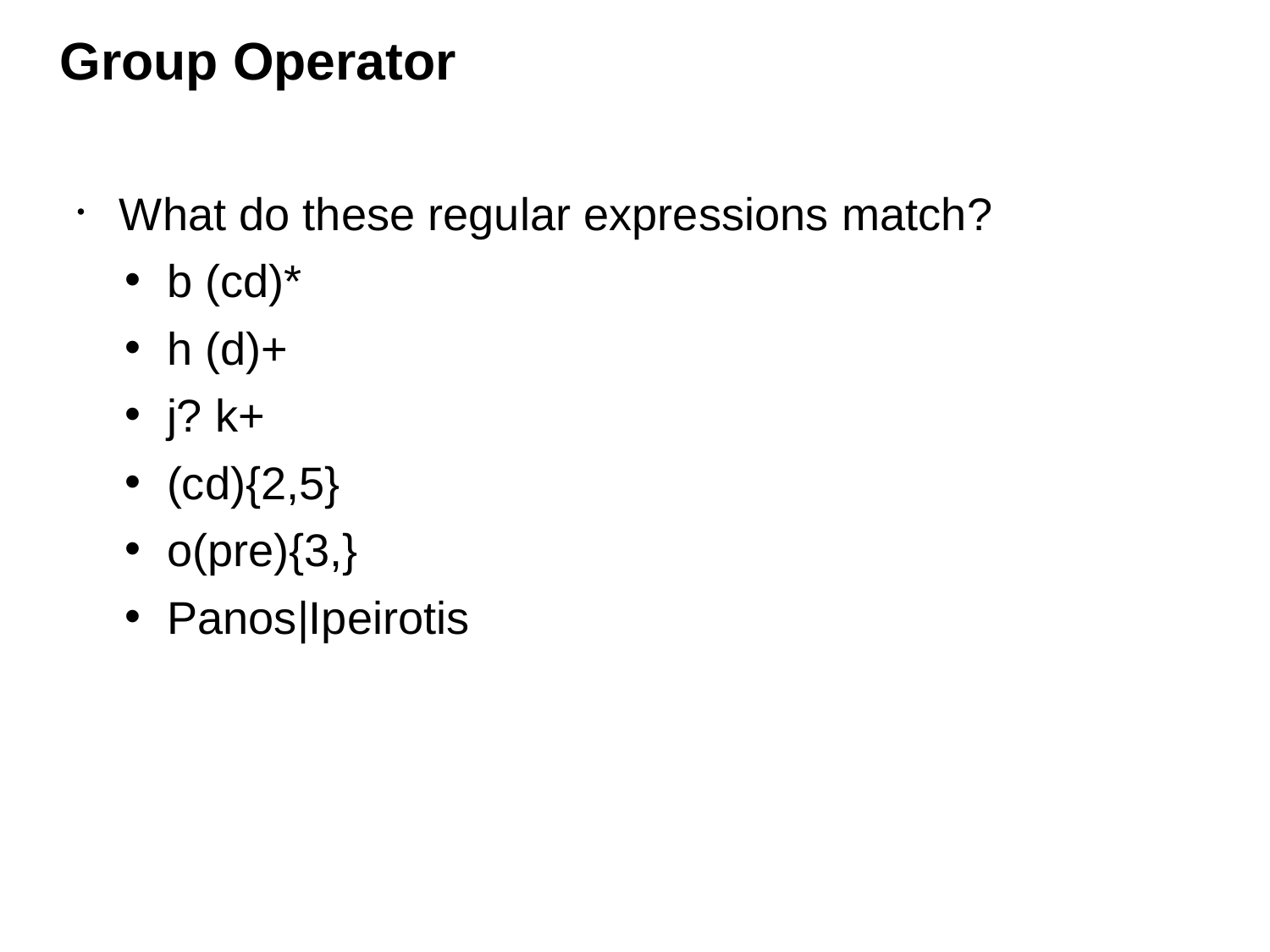

Group Operator
What do these regular expressions match?
b (cd)*
h (d)+
j? k+
(cd){2,5}
o(pre){3,}
Panos|Ipeirotis